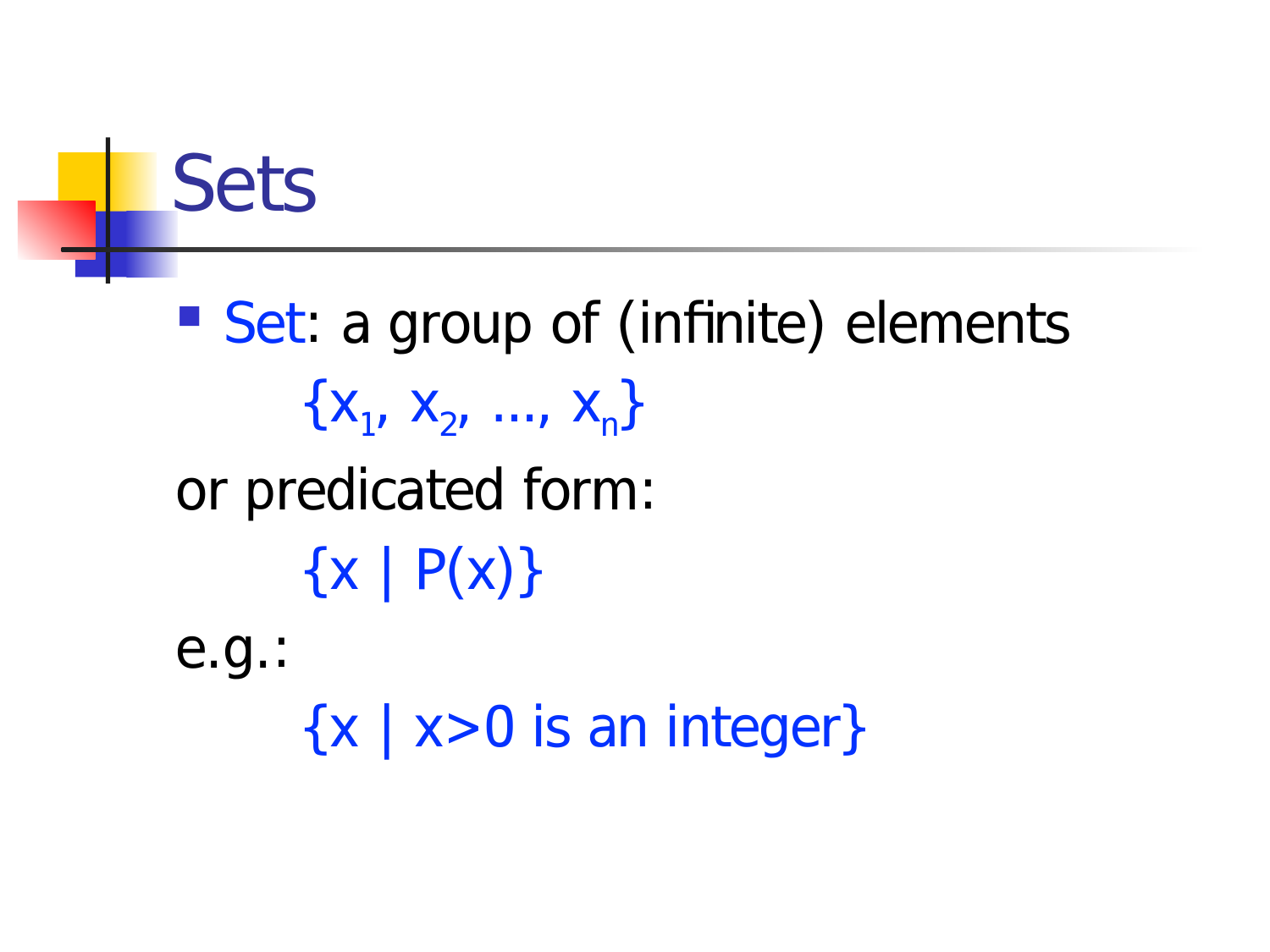

# Sets
Set: a group of (infinite) elements
	{x1, x2, …, xn}
or predicated form:
	{x | P(x)}
e.g.:
	{x | x>0 is an integer}